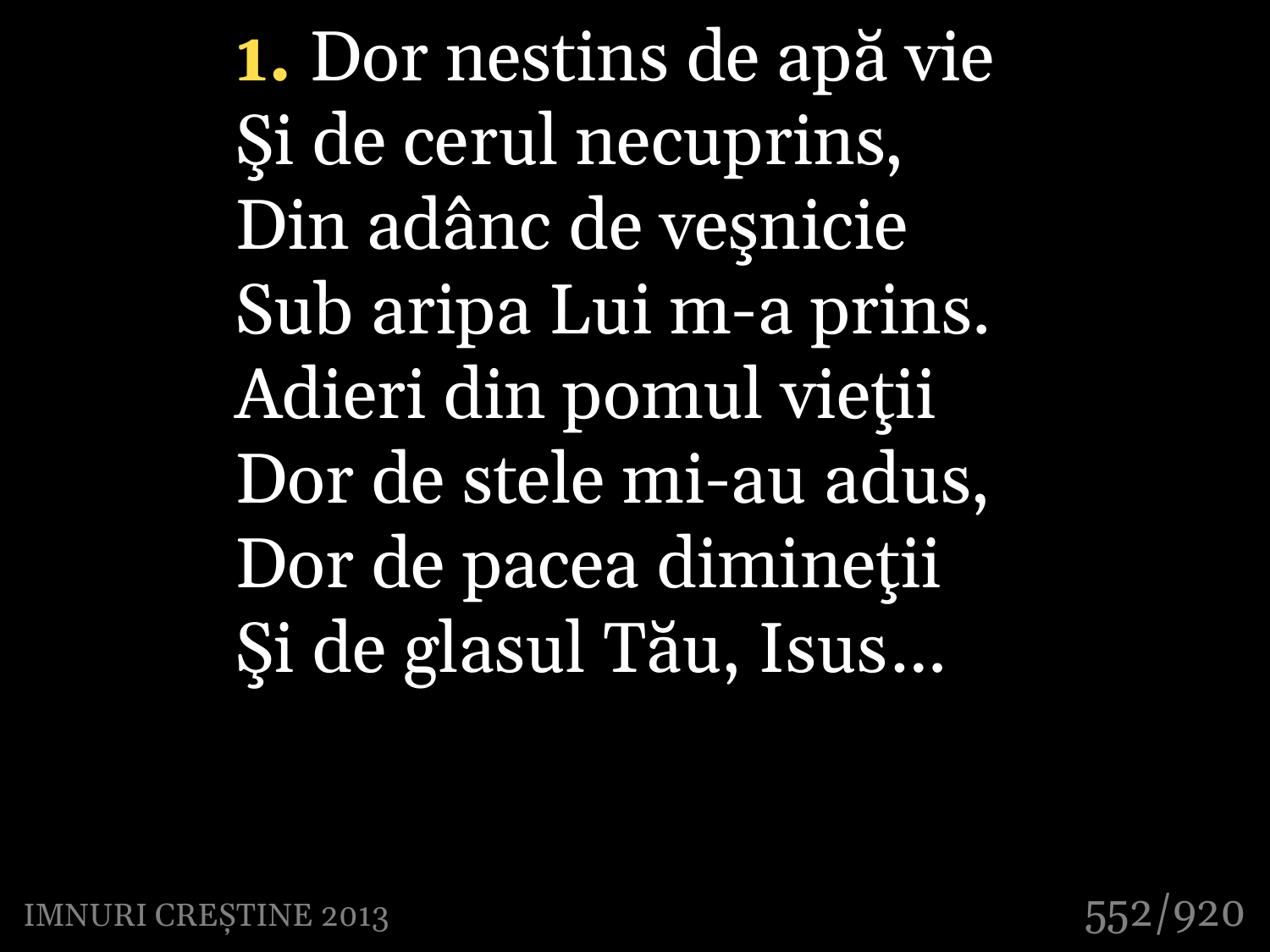

1. Dor nestins de apă vie
Şi de cerul necuprins,
Din adânc de veşnicie
Sub aripa Lui m-a prins.
Adieri din pomul vieţii
Dor de stele mi-au adus,
Dor de pacea dimineţii
Şi de glasul Tău, Isus…
552/920
IMNURI CREȘTINE 2013